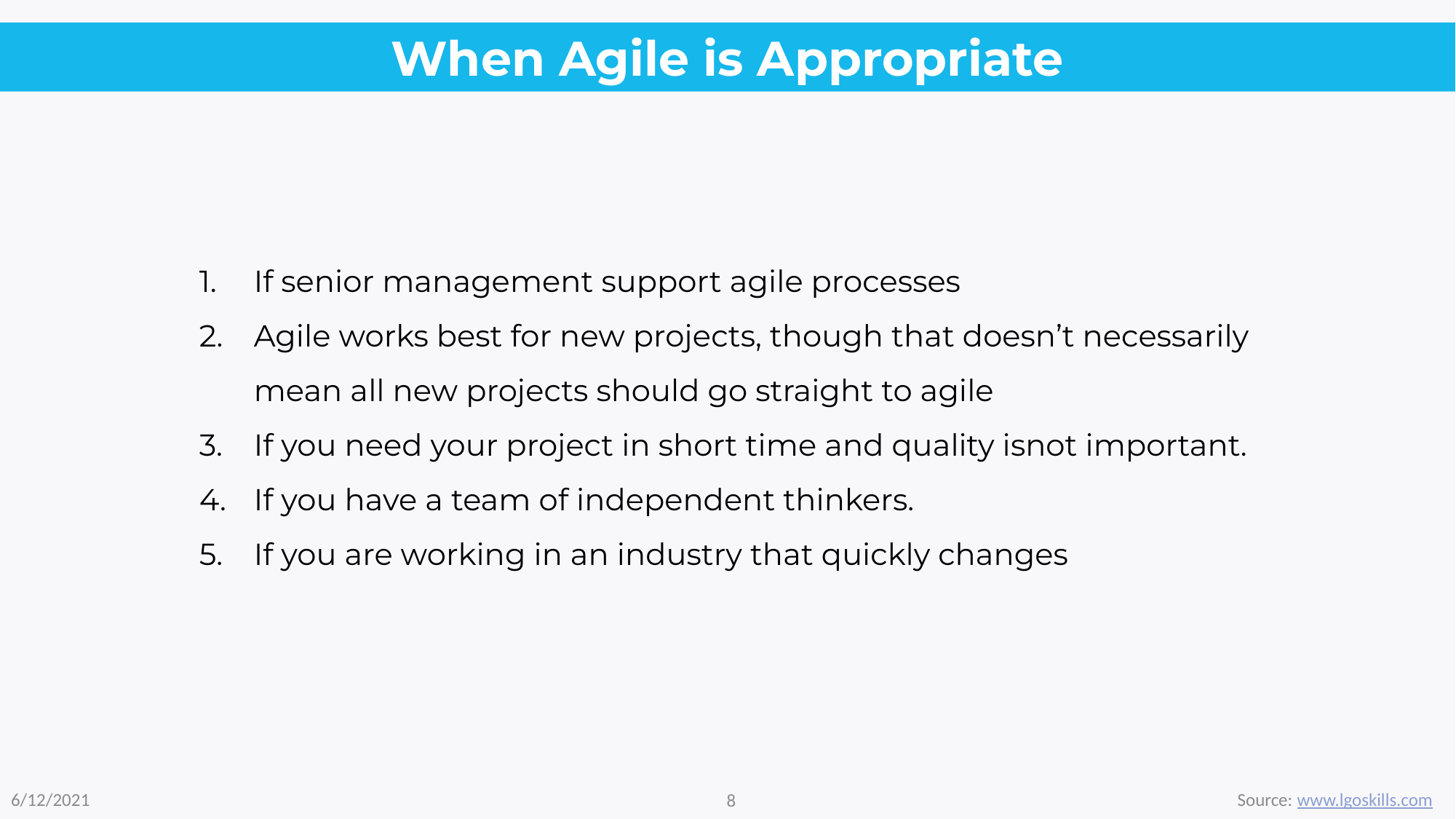

When Agile is Appropriate
If senior management support agile processes
Agile works best for new projects, though that doesn’t necessarily mean all new projects should go straight to agile
If you need your project in short time and quality isnot important.
If you have a team of independent thinkers.
If you are working in an industry that quickly changes
6/12/2021
Source: www.lgoskills.com
8